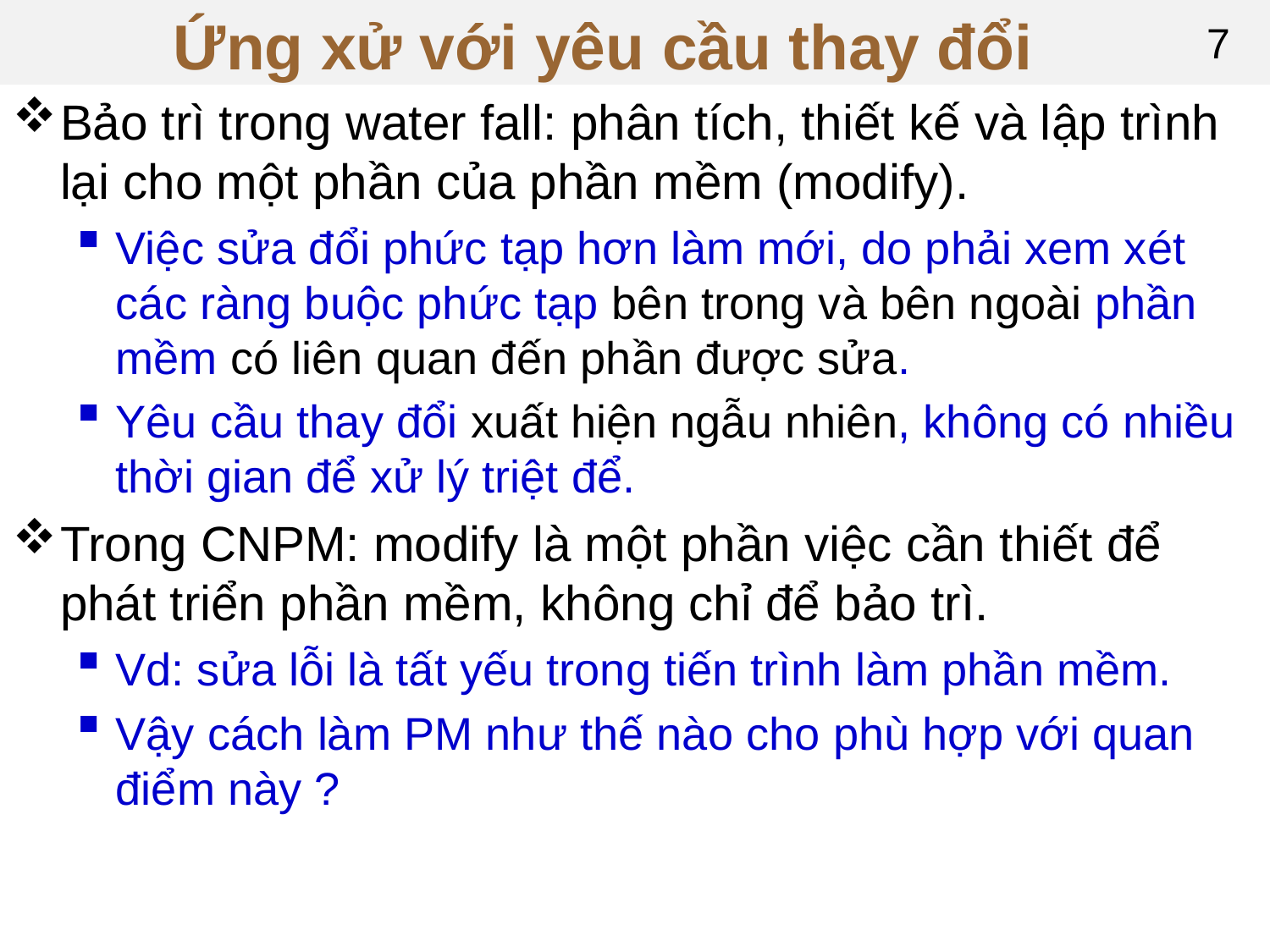

# Ứng xử với yêu cầu thay đổi
7
Bảo trì trong water fall: phân tích, thiết kế và lập trình lại cho một phần của phần mềm (modify).
Việc sửa đổi phức tạp hơn làm mới, do phải xem xét các ràng buộc phức tạp bên trong và bên ngoài phần mềm có liên quan đến phần được sửa.
Yêu cầu thay đổi xuất hiện ngẫu nhiên, không có nhiều thời gian để xử lý triệt để.
Trong CNPM: modify là một phần việc cần thiết để phát triển phần mềm, không chỉ để bảo trì.
Vd: sửa lỗi là tất yếu trong tiến trình làm phần mềm.
Vậy cách làm PM như thế nào cho phù hợp với quan điểm này ?